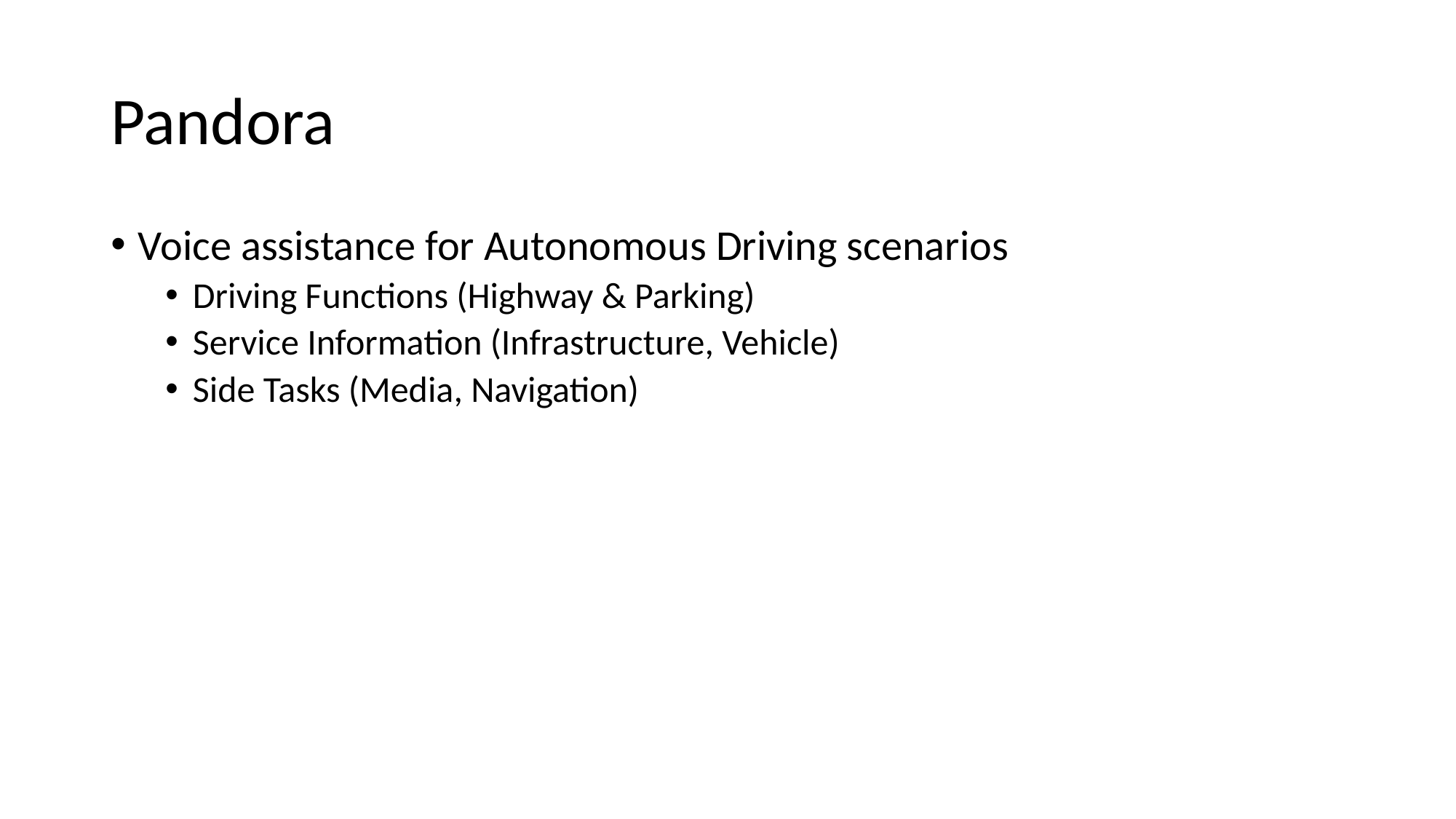

# Pandora
Voice assistance for Autonomous Driving scenarios
Driving Functions (Highway & Parking)
Service Information (Infrastructure, Vehicle)
Side Tasks (Media, Navigation)